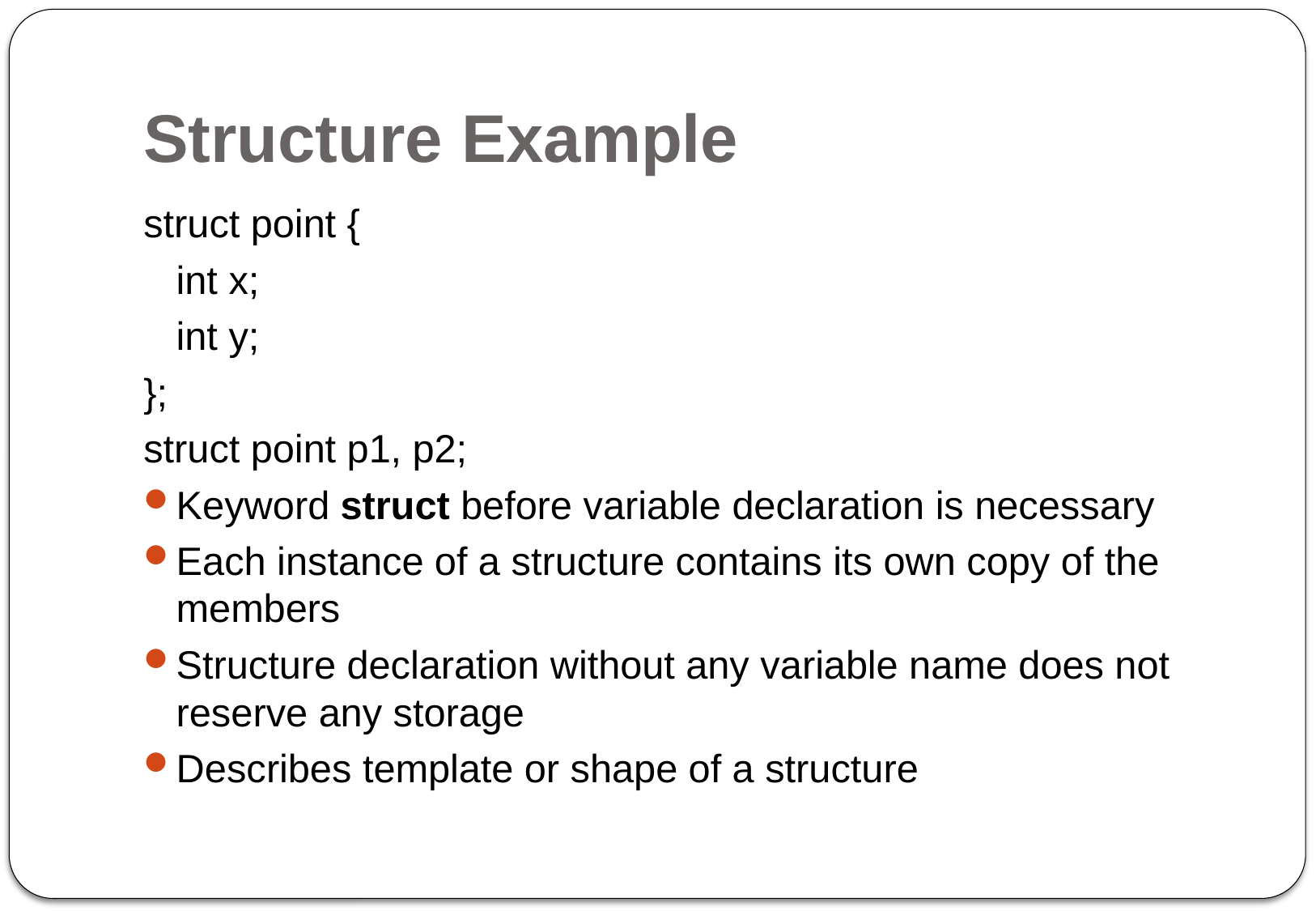

# Structure Example
struct point {
	int x;
	int y;
};
struct point p1, p2;
Keyword struct before variable declaration is necessary
Each instance of a structure contains its own copy of the members
Structure declaration without any variable name does not reserve any storage
Describes template or shape of a structure